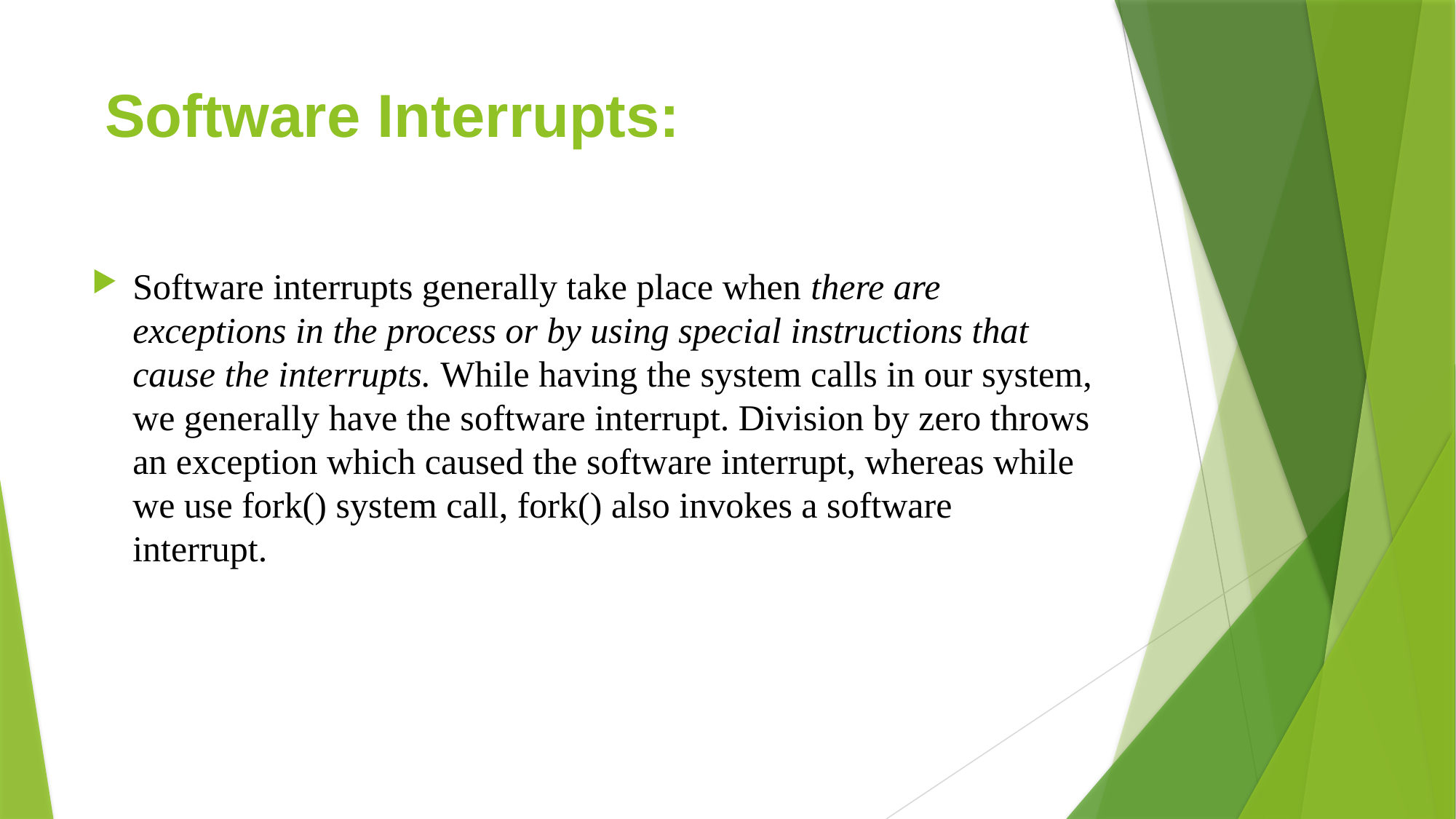

# Software Interrupts:
Software interrupts generally take place when there are exceptions in the process or by using special instructions that cause the interrupts. While having the system calls in our system, we generally have the software interrupt. Division by zero throws an exception which caused the software interrupt, whereas while we use fork() system call, fork() also invokes a software interrupt.